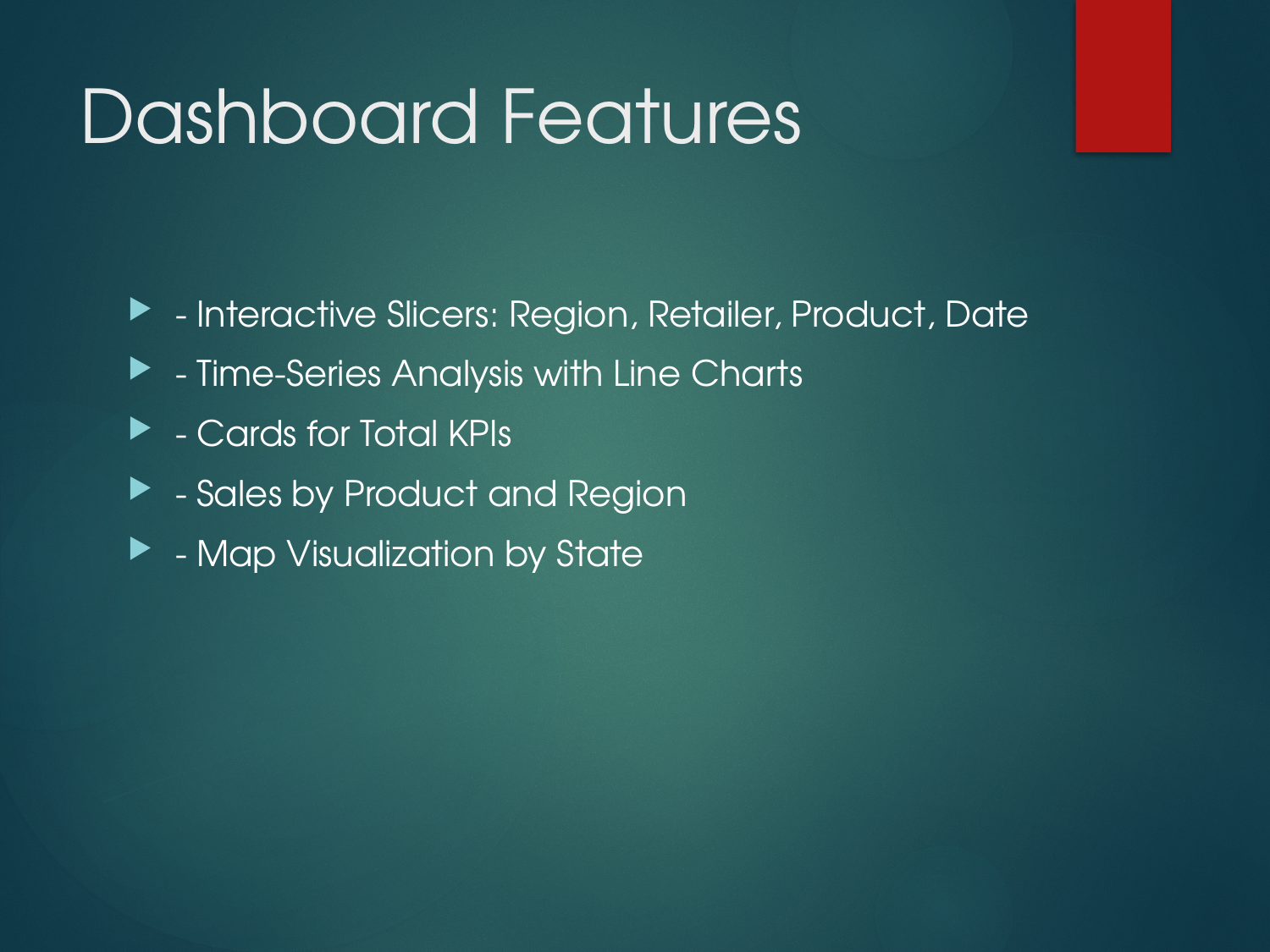

# Dashboard Features
- Interactive Slicers: Region, Retailer, Product, Date
- Time-Series Analysis with Line Charts
- Cards for Total KPIs
- Sales by Product and Region
- Map Visualization by State